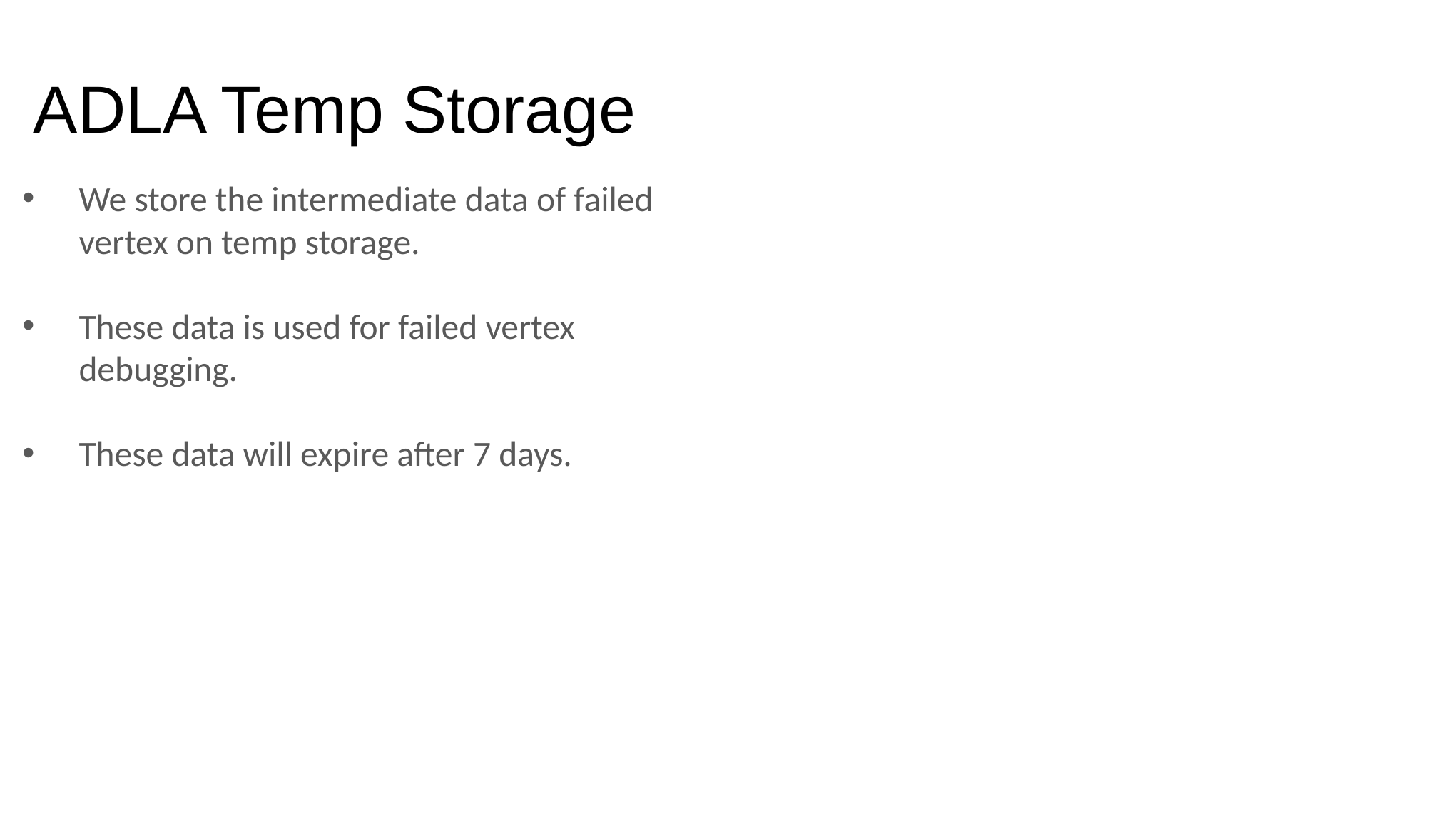

# ADLA Temp Storage
We store the intermediate data of failed vertex on temp storage.

These data is used for failed vertex debugging.

These data will expire after 7 days.